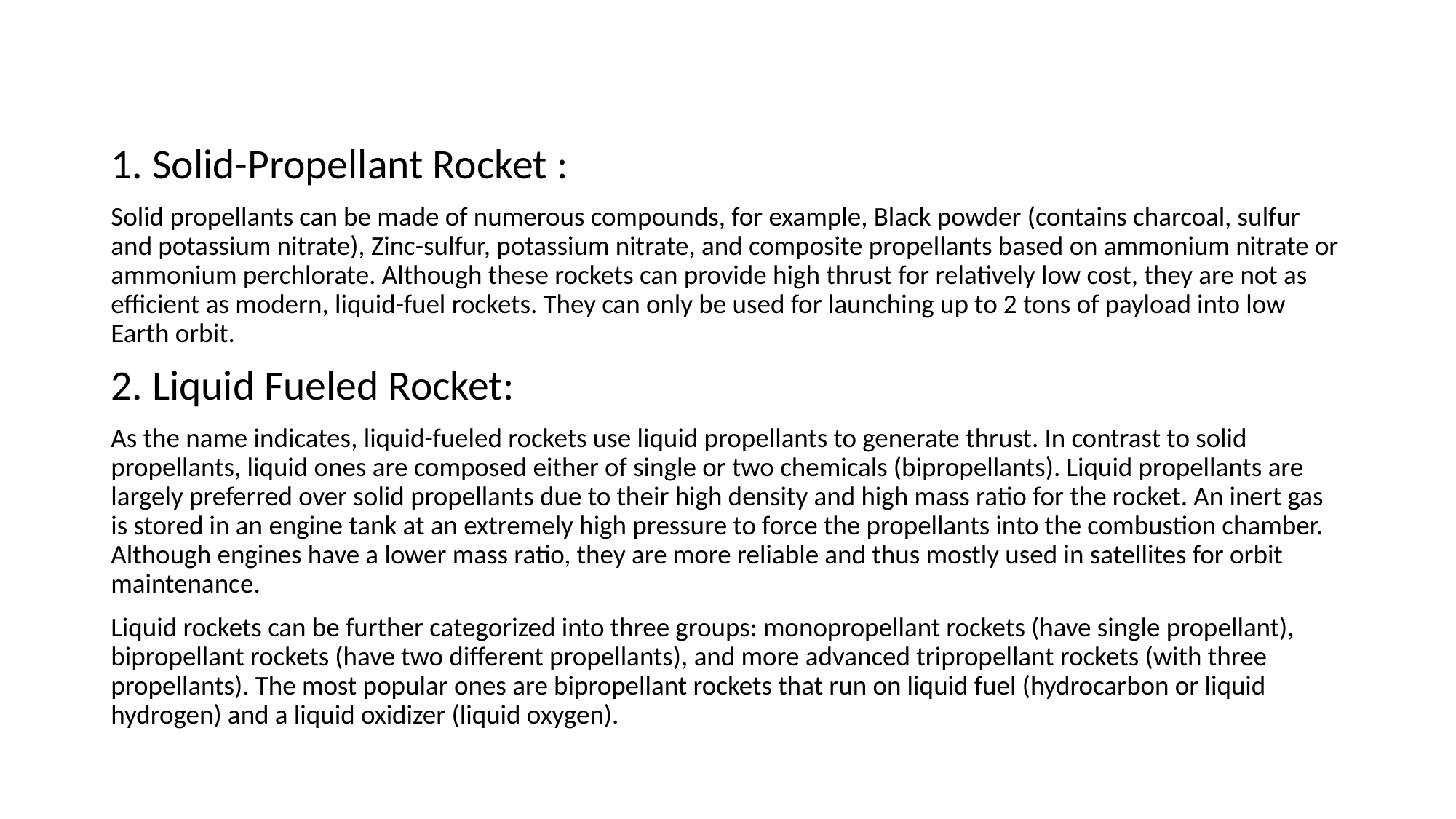

#
1. Solid-Propellant Rocket :
Solid propellants can be made of numerous compounds, for example, Black powder (contains charcoal, sulfur and potassium nitrate), Zinc-sulfur, potassium nitrate, and composite propellants based on ammonium nitrate or ammonium perchlorate. Although these rockets can provide high thrust for relatively low cost, they are not as efficient as modern, liquid-fuel rockets. They can only be used for launching up to 2 tons of payload into low Earth orbit.
2. Liquid Fueled Rocket:
As the name indicates, liquid-fueled rockets use liquid propellants to generate thrust. In contrast to solid propellants, liquid ones are composed either of single or two chemicals (bipropellants). Liquid propellants are largely preferred over solid propellants due to their high density and high mass ratio for the rocket. An inert gas is stored in an engine tank at an extremely high pressure to force the propellants into the combustion chamber. Although engines have a lower mass ratio, they are more reliable and thus mostly used in satellites for orbit maintenance.
Liquid rockets can be further categorized into three groups: monopropellant rockets (have single propellant), bipropellant rockets (have two different propellants), and more advanced tripropellant rockets (with three propellants). The most popular ones are bipropellant rockets that run on liquid fuel (hydrocarbon or liquid hydrogen) and a liquid oxidizer (liquid oxygen).